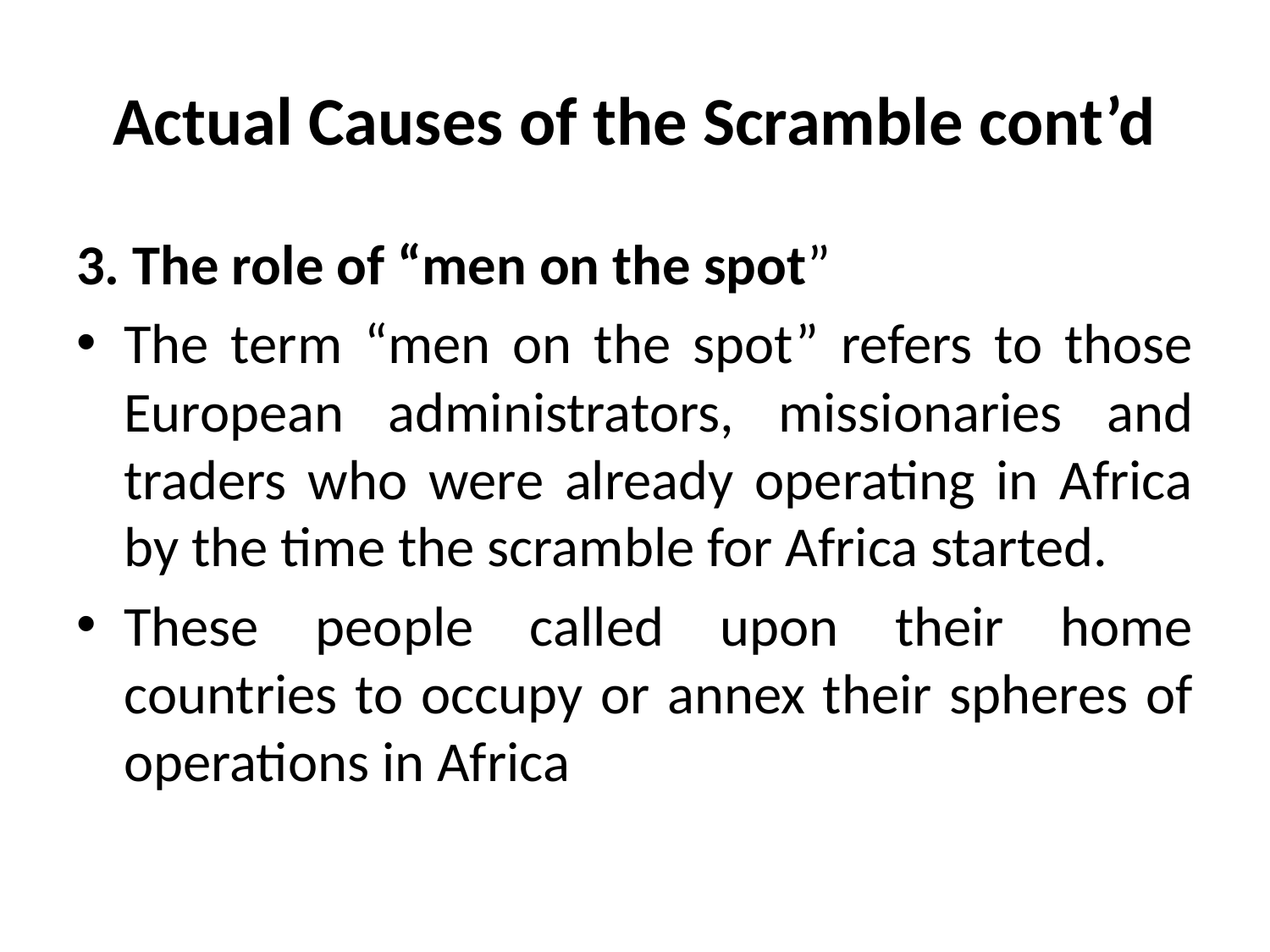

# Actual Causes of the Scramble cont’d
3. The role of “men on the spot”
The term “men on the spot” refers to those European administrators, missionaries and traders who were already operating in Africa by the time the scramble for Africa started.
These people called upon their home countries to occupy or annex their spheres of operations in Africa